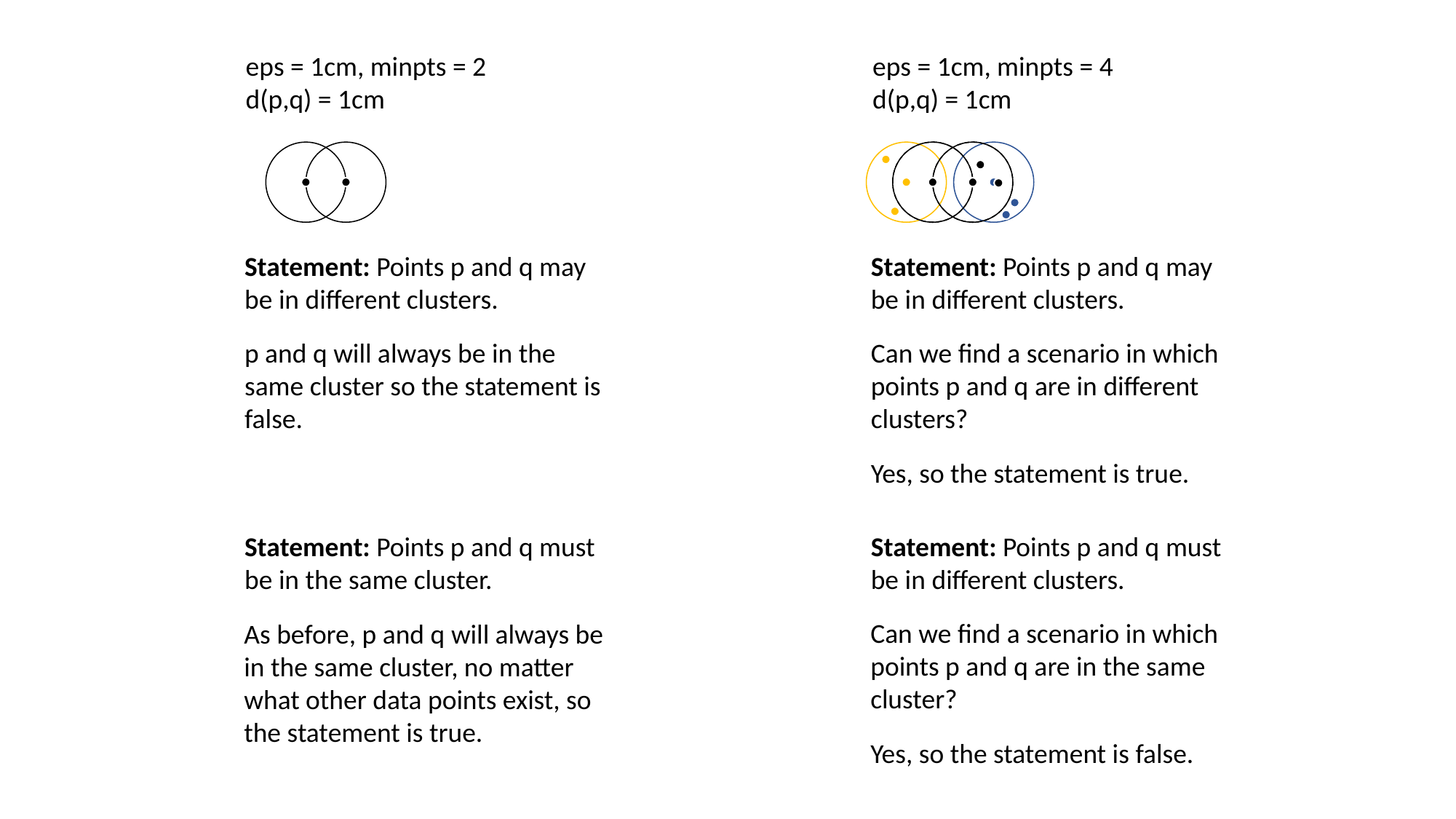

eps = 1cm, minpts = 2
d(p,q) = 1cm
eps = 1cm, minpts = 4
d(p,q) = 1cm

Statement: Points p and q may be in different clusters.
Statement: Points p and q may be in different clusters.
p and q will always be in the same cluster so the statement is false.
Can we find a scenario in which points p and q are in different clusters?
Yes, so the statement is true.
Statement: Points p and q must be in the same cluster.
Statement: Points p and q must be in different clusters.
Can we find a scenario in which points p and q are in the same cluster?
As before, p and q will always be in the same cluster, no matter what other data points exist, so the statement is true.
Yes, so the statement is false.